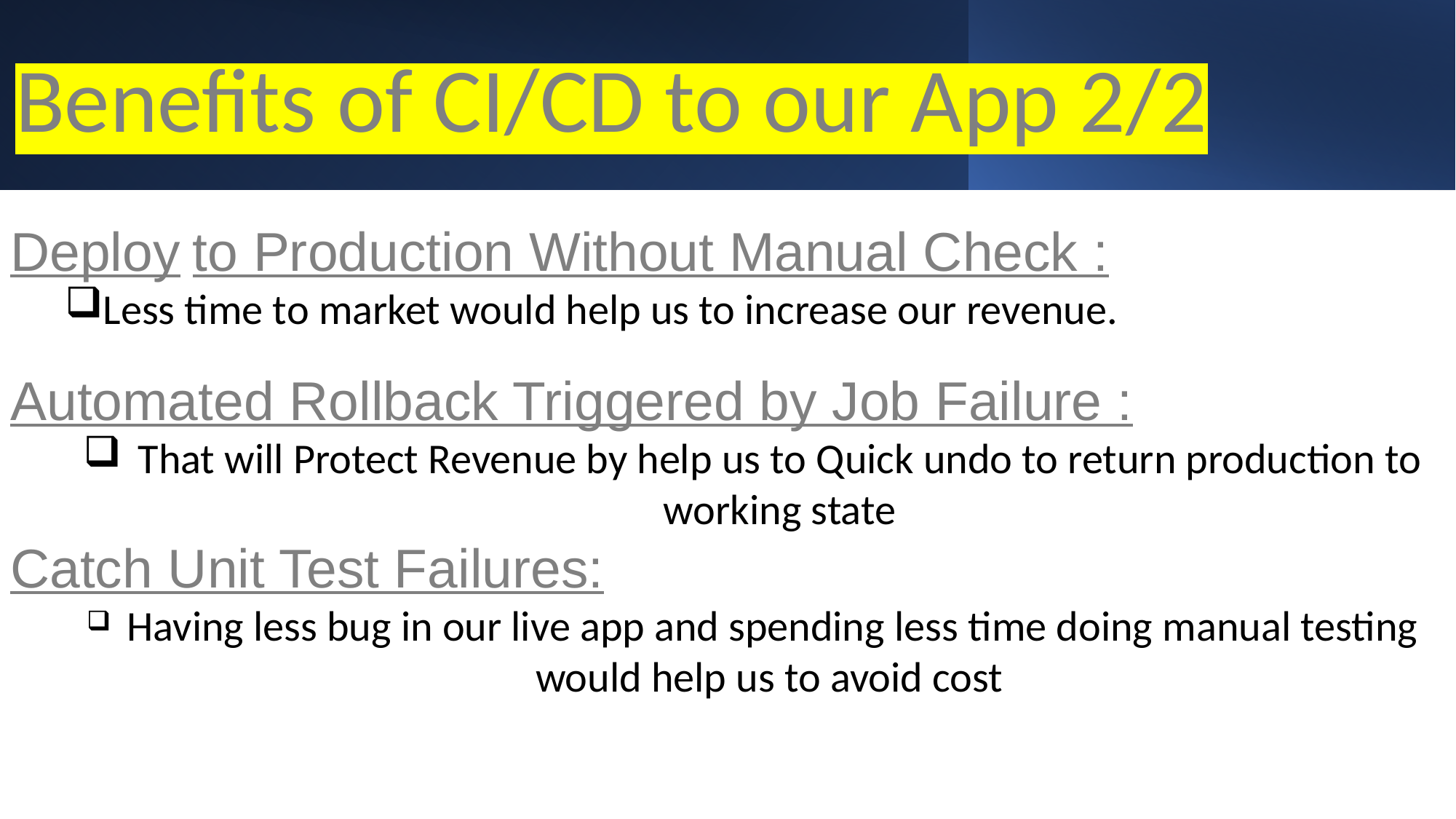

Benefits of CI/CD to our App 2/2​
Deploy  to Production Without Manual Check :
Less time to market would help us to increase our revenue.
Automated Rollback Triggered by Job Failure :
That will Protect Revenue by help us to Quick undo to return production to working state
Catch Unit Test Failures:
 Having less bug in our live app and spending less time doing manual testing would help us to avoid cost